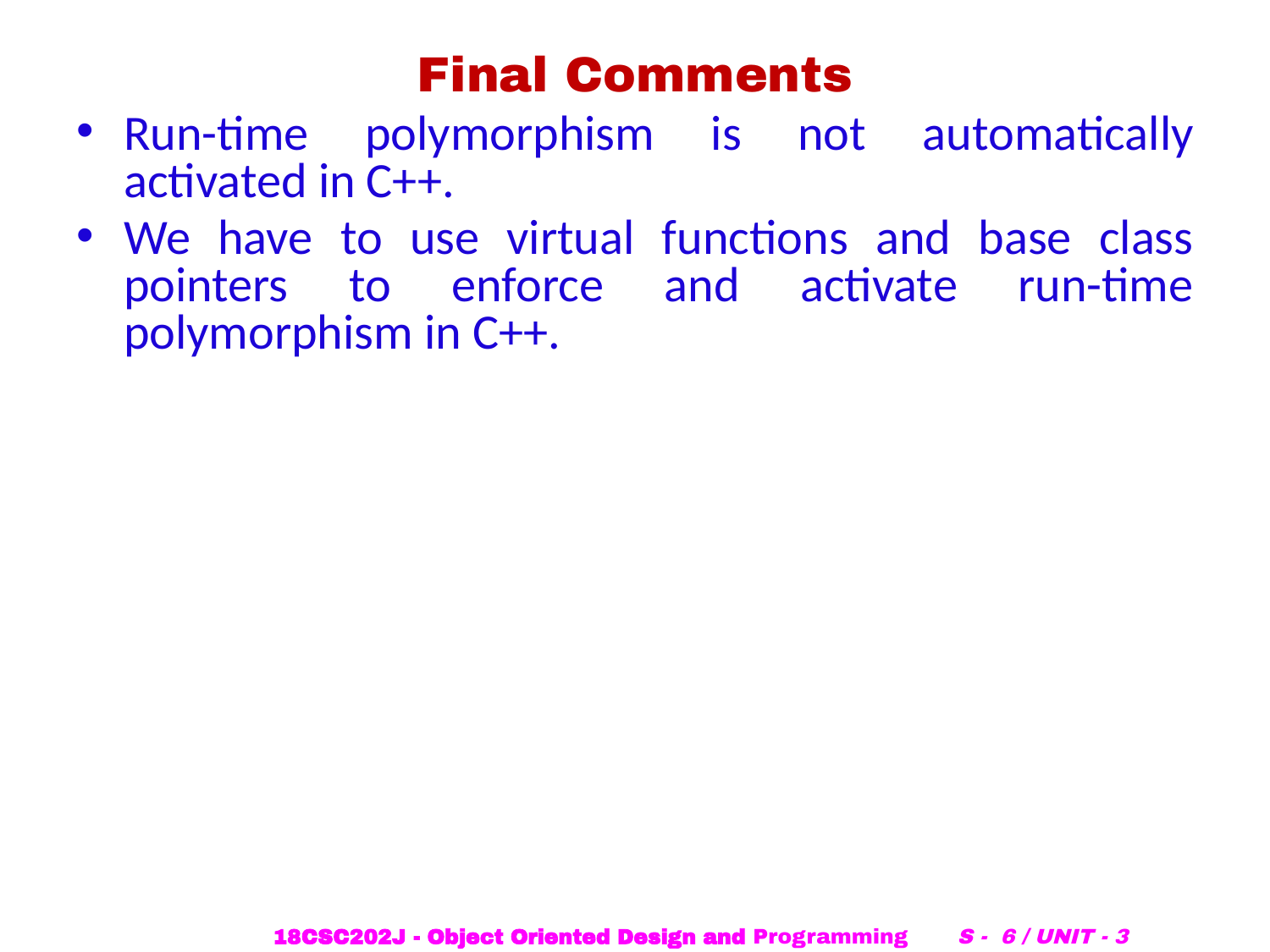

# Final Comments
Run-time polymorphism is not automatically activated in C++.
We have to use virtual functions and base class pointers to enforce and activate run-time polymorphism in C++.

18CSC202J - Object Oriented Design and Programming       S -  6 / UNIT - 3